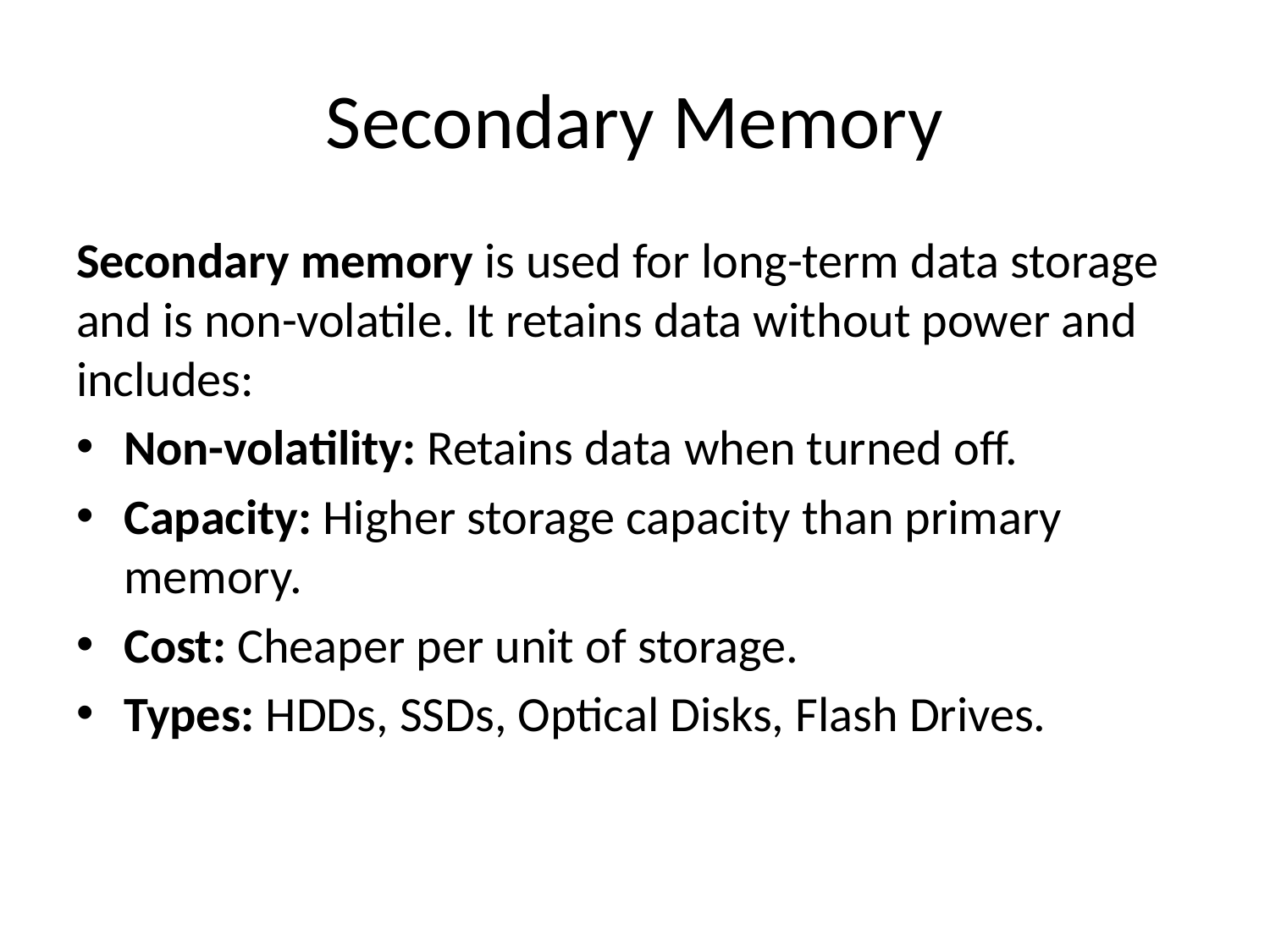

# Secondary Memory
Secondary memory is used for long-term data storage and is non-volatile. It retains data without power and includes:
Non-volatility: Retains data when turned off.
Capacity: Higher storage capacity than primary memory.
Cost: Cheaper per unit of storage.
Types: HDDs, SSDs, Optical Disks, Flash Drives.